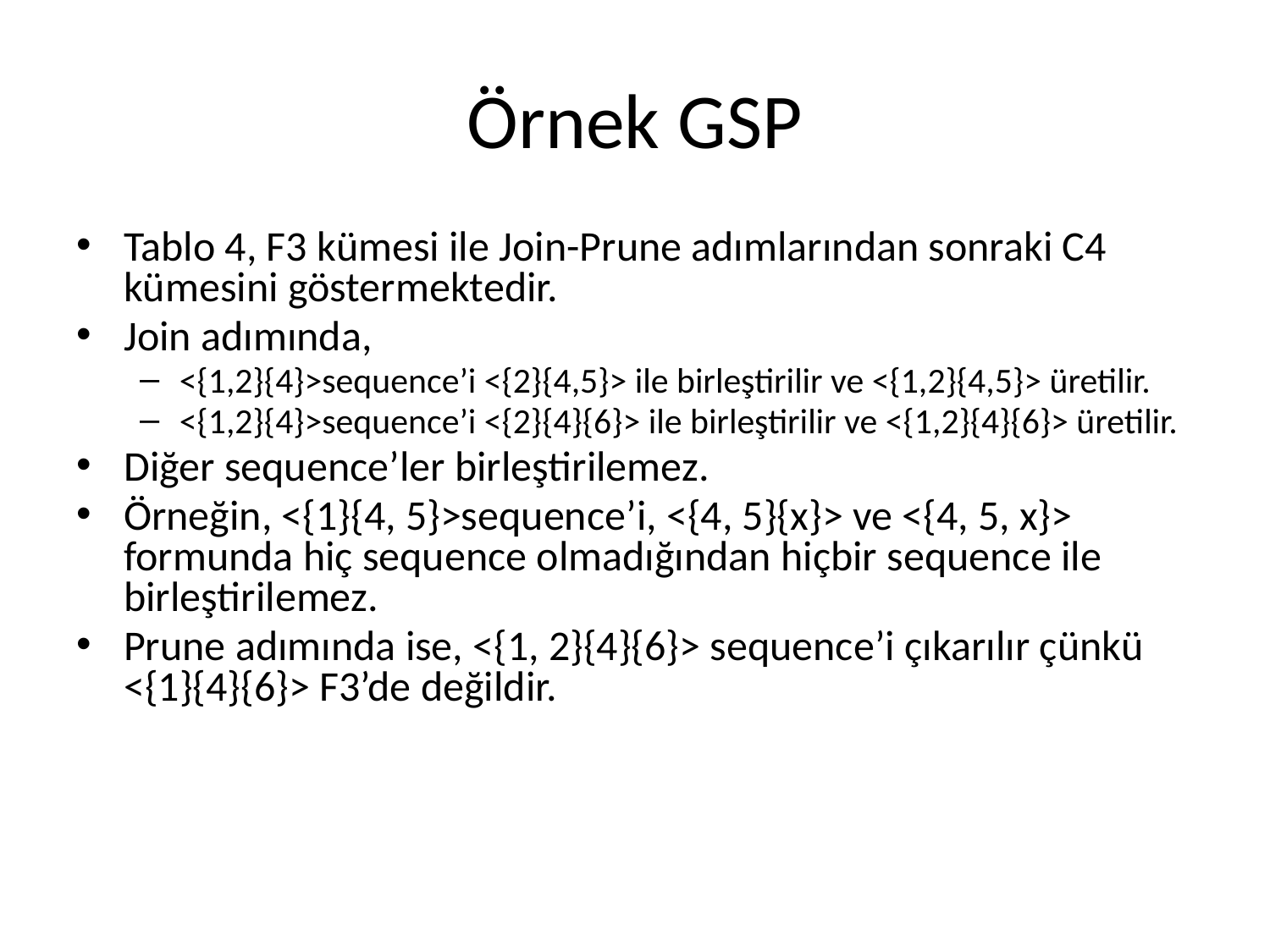

# Örnek GSP
Tablo 4, F3 kümesi ile Join-Prune adımlarından sonraki C4 kümesini göstermektedir.
Join adımında,
<{1,2}{4}>sequence’i <{2}{4,5}> ile birleştirilir ve <{1,2}{4,5}> üretilir.
<{1,2}{4}>sequence’i <{2}{4}{6}> ile birleştirilir ve <{1,2}{4}{6}> üretilir.
Diğer sequence’ler birleştirilemez.
Örneğin, <{1}{4, 5}>sequence’i, <{4, 5}{x}> ve <{4, 5, x}> formunda hiç sequence olmadığından hiçbir sequence ile birleştirilemez.
Prune adımında ise, <{1, 2}{4}{6}> sequence’i çıkarılır çünkü <{1}{4}{6}> F3’de değildir.